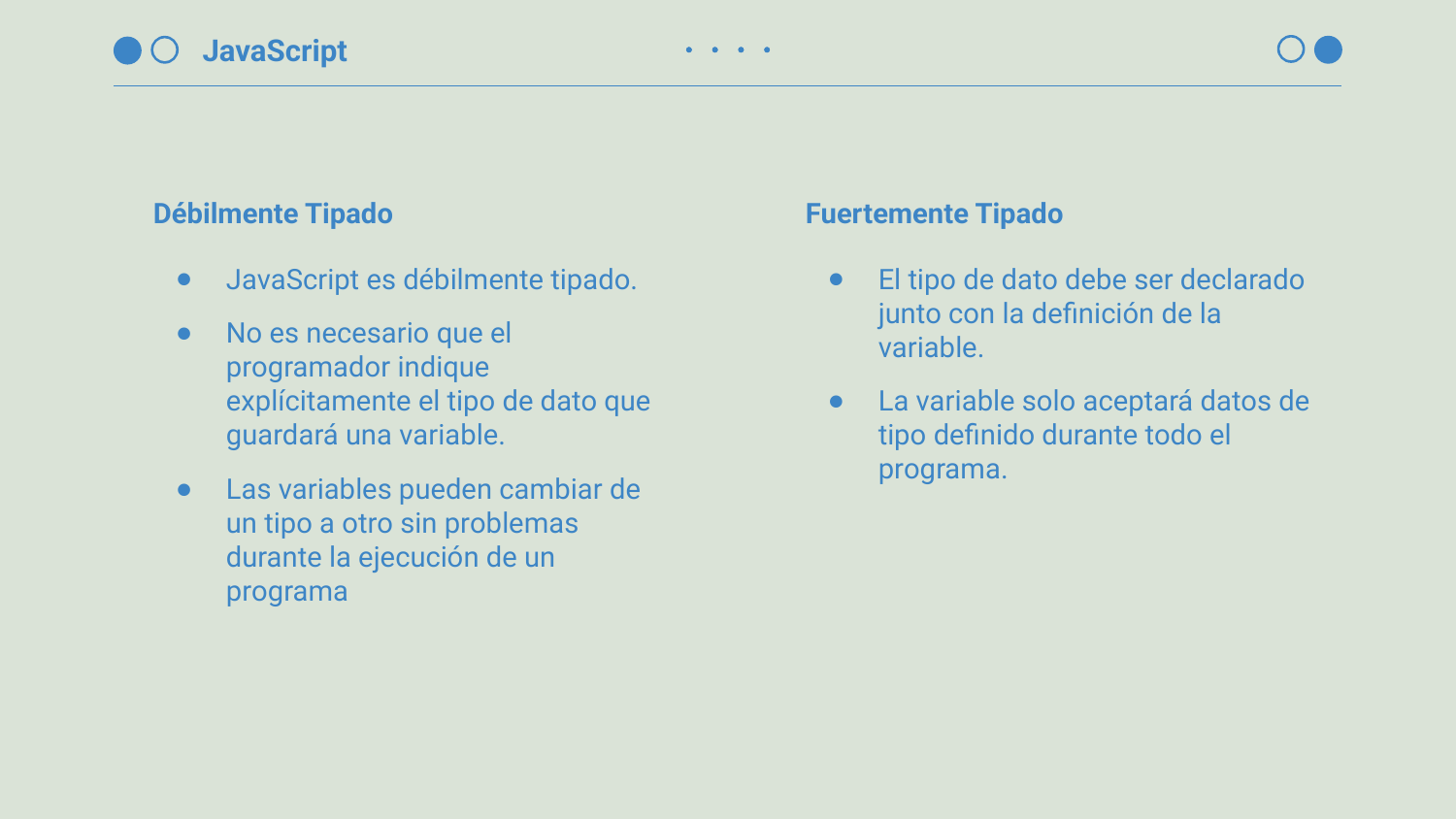

Débilmente Tipado
JavaScript es débilmente tipado.
No es necesario que el programador indique explícitamente el tipo de dato que guardará una variable.
Las variables pueden cambiar de un tipo a otro sin problemas durante la ejecución de un programa
Fuertemente Tipado
El tipo de dato debe ser declarado junto con la definición de la variable.
La variable solo aceptará datos de tipo definido durante todo el programa.